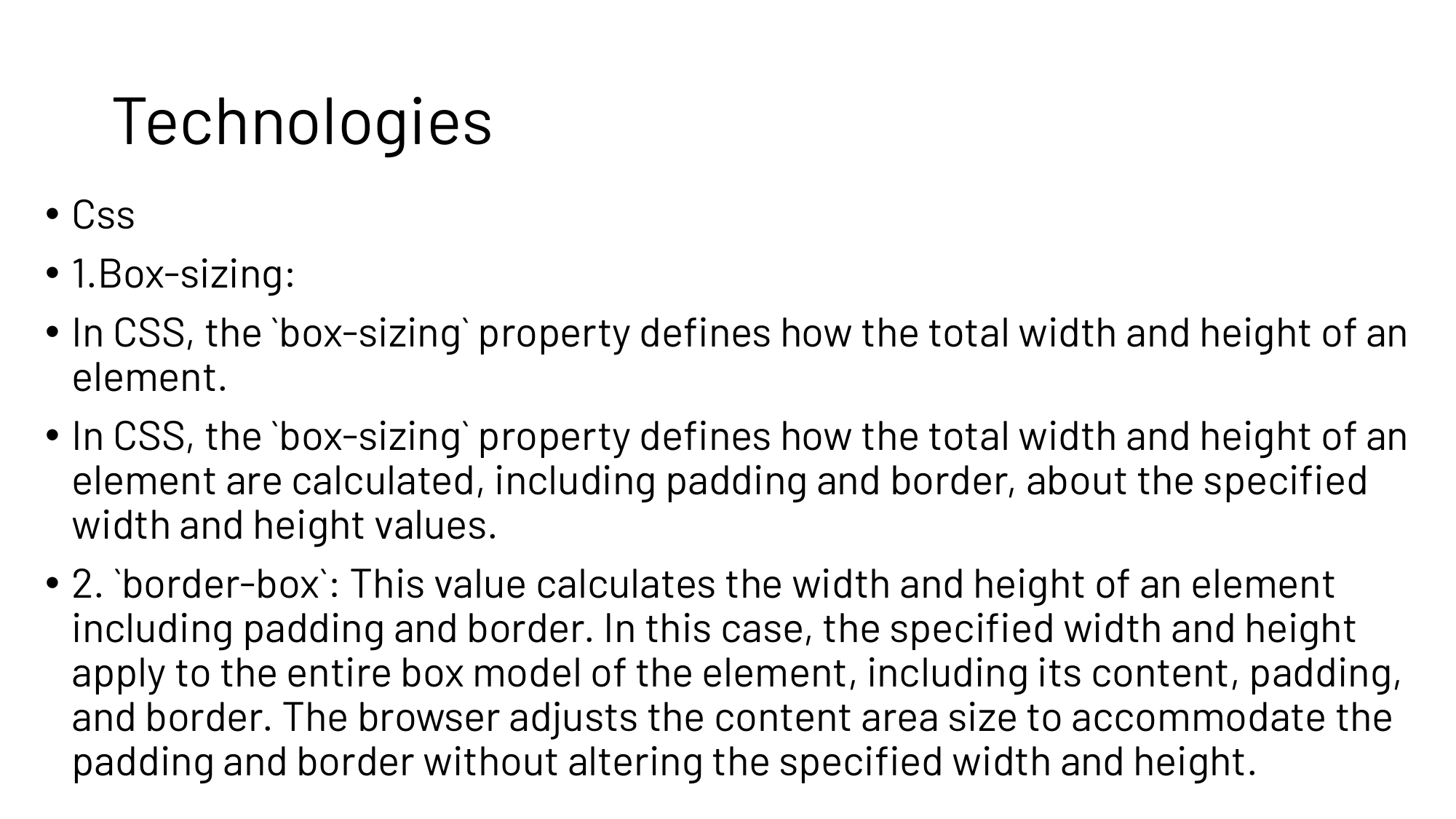

# Technologies
Css
1.Box-sizing:
In CSS, the `box-sizing` property defines how the total width and height of an element.
In CSS, the `box-sizing` property defines how the total width and height of an element are calculated, including padding and border, about the specified width and height values.
2. `border-box`: This value calculates the width and height of an element including padding and border. In this case, the specified width and height apply to the entire box model of the element, including its content, padding, and border. The browser adjusts the content area size to accommodate the padding and border without altering the specified width and height.